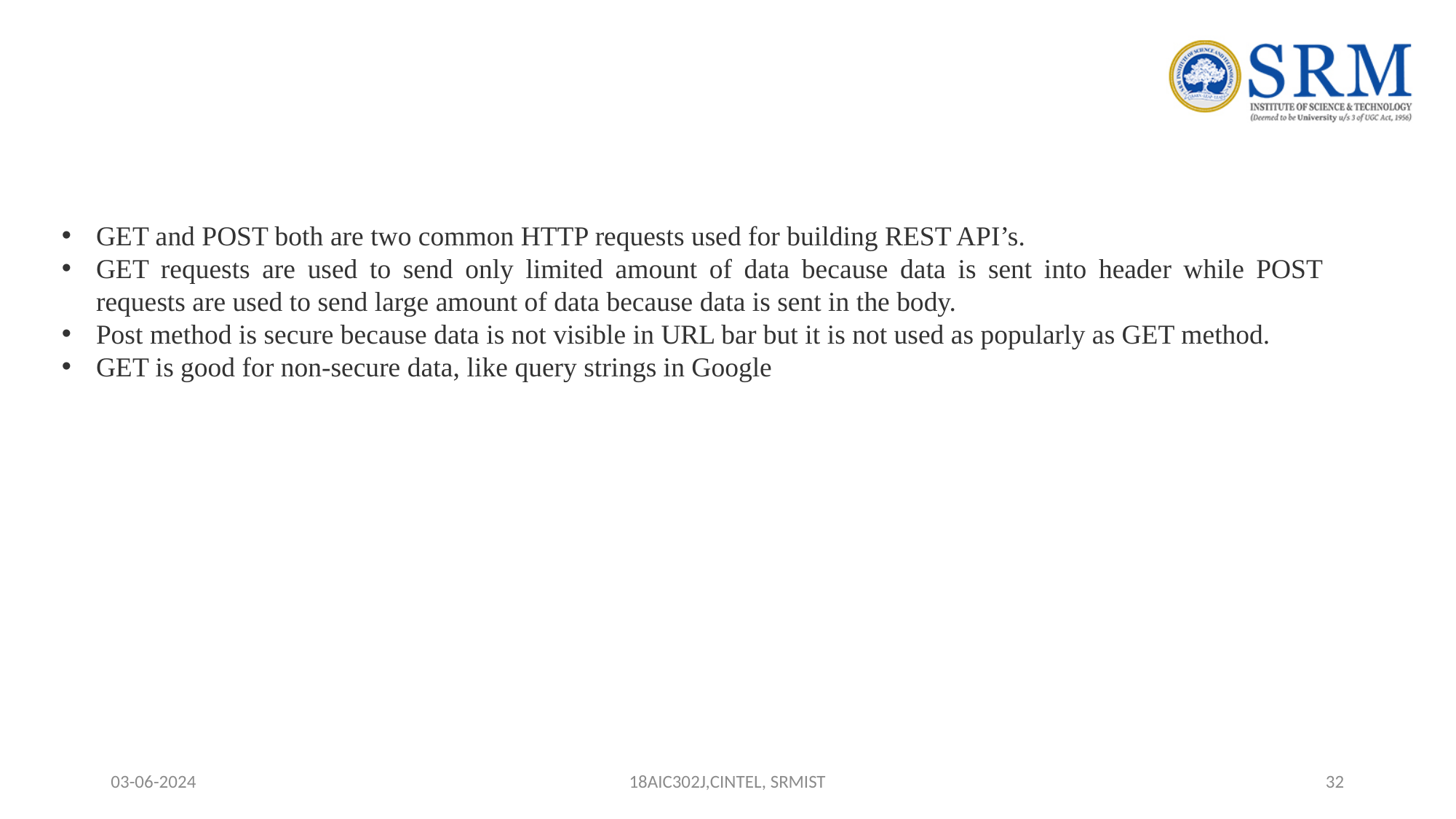

GET and POST both are two common HTTP requests used for building REST API’s.
GET requests are used to send only limited amount of data because data is sent into header while POST requests are used to send large amount of data because data is sent in the body.
Post method is secure because data is not visible in URL bar but it is not used as popularly as GET method.
GET is good for non-secure data, like query strings in Google

03-06-2024
18AIC302J,CINTEL, SRMIST
32